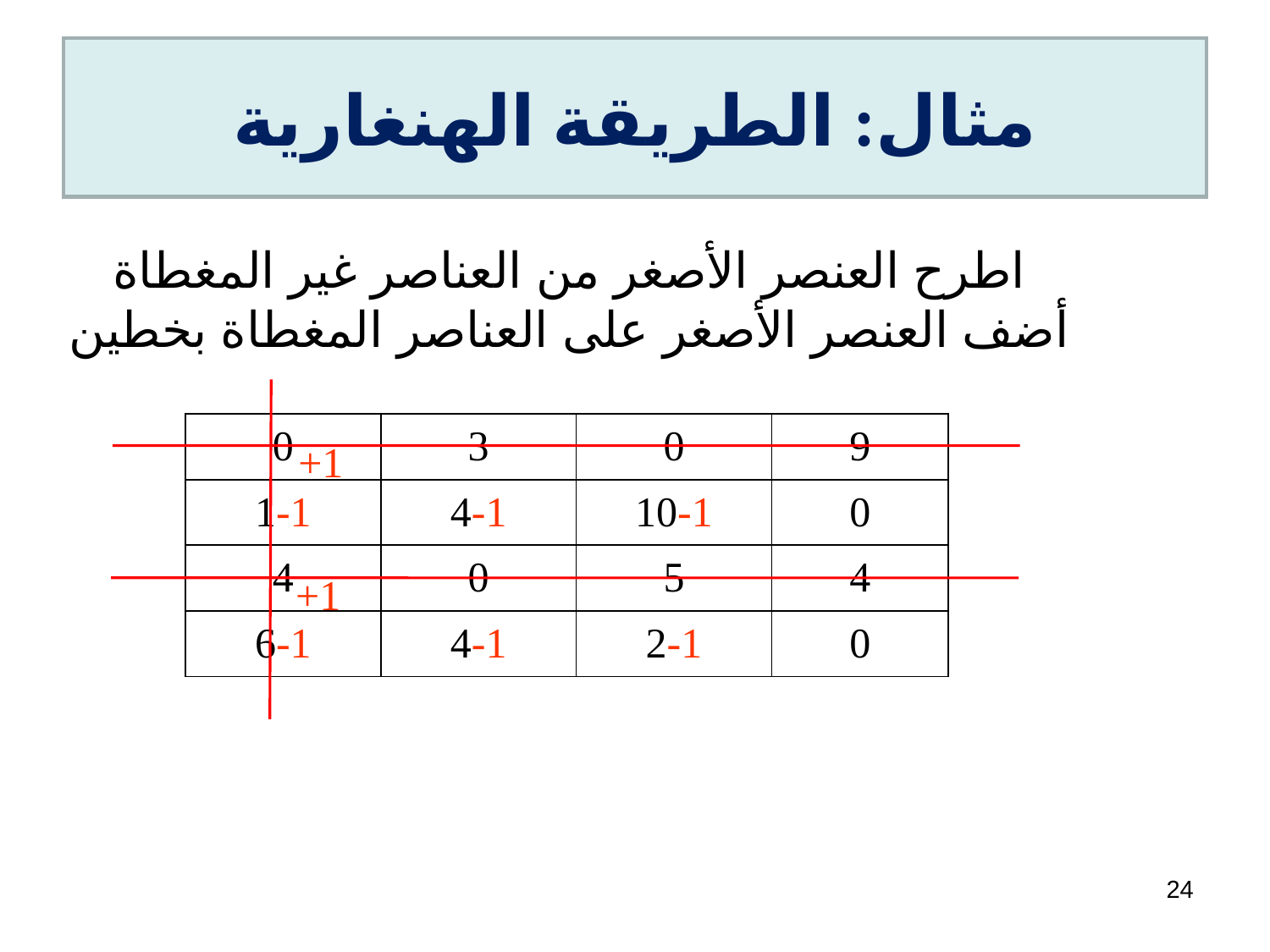

# مثال: الطريقة الهنغارية

اطرح العنصر الأصغر من العناصر غير المغطاة
أضف العنصر الأصغر على العناصر المغطاة بخطين

| 0 | 3 | 0 | 9 |
| --- | --- | --- | --- |
| 1-1 | 4-1 | 10-1 | 0 |
| 4 | 0 | 5 | 4 |
| 6-1 | 4-1 | 2-1 | 0 |
+1

+1

24